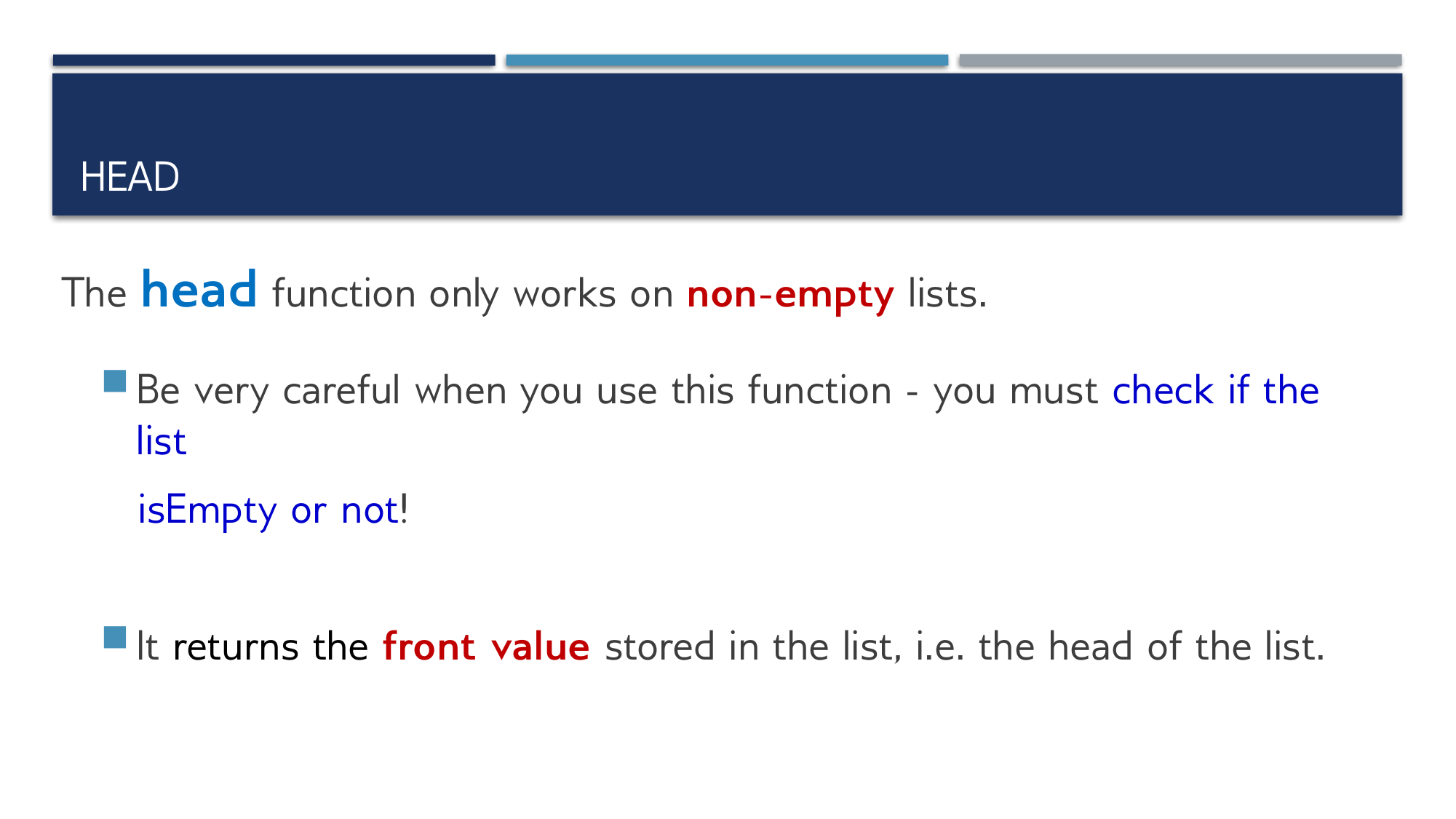

# head
The head function only works on non-empty lists.

Be very careful when you use this function - you must check if the list
   isEmpty or not!

It returns the front value stored in the list, i.e. the head of the list.